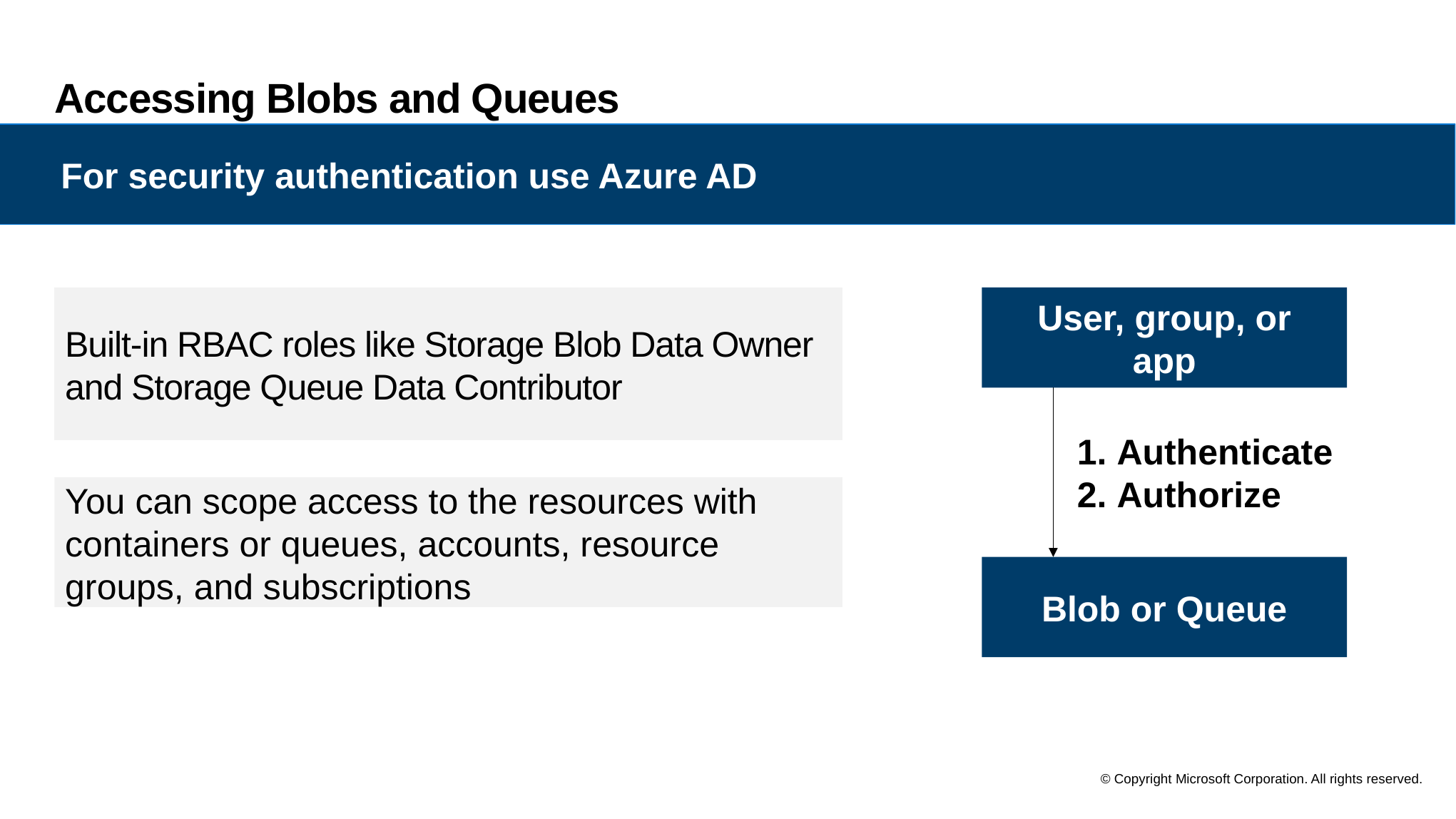

# Accessing Blobs and Queues
For security authentication use Azure AD
User, group, or app
Built-in RBAC roles like Storage Blob Data Owner and Storage Queue Data Contributor
 Authenticate
 Authorize
You can scope access to the resources with containers or queues, accounts, resource groups, and subscriptions
Blob or Queue